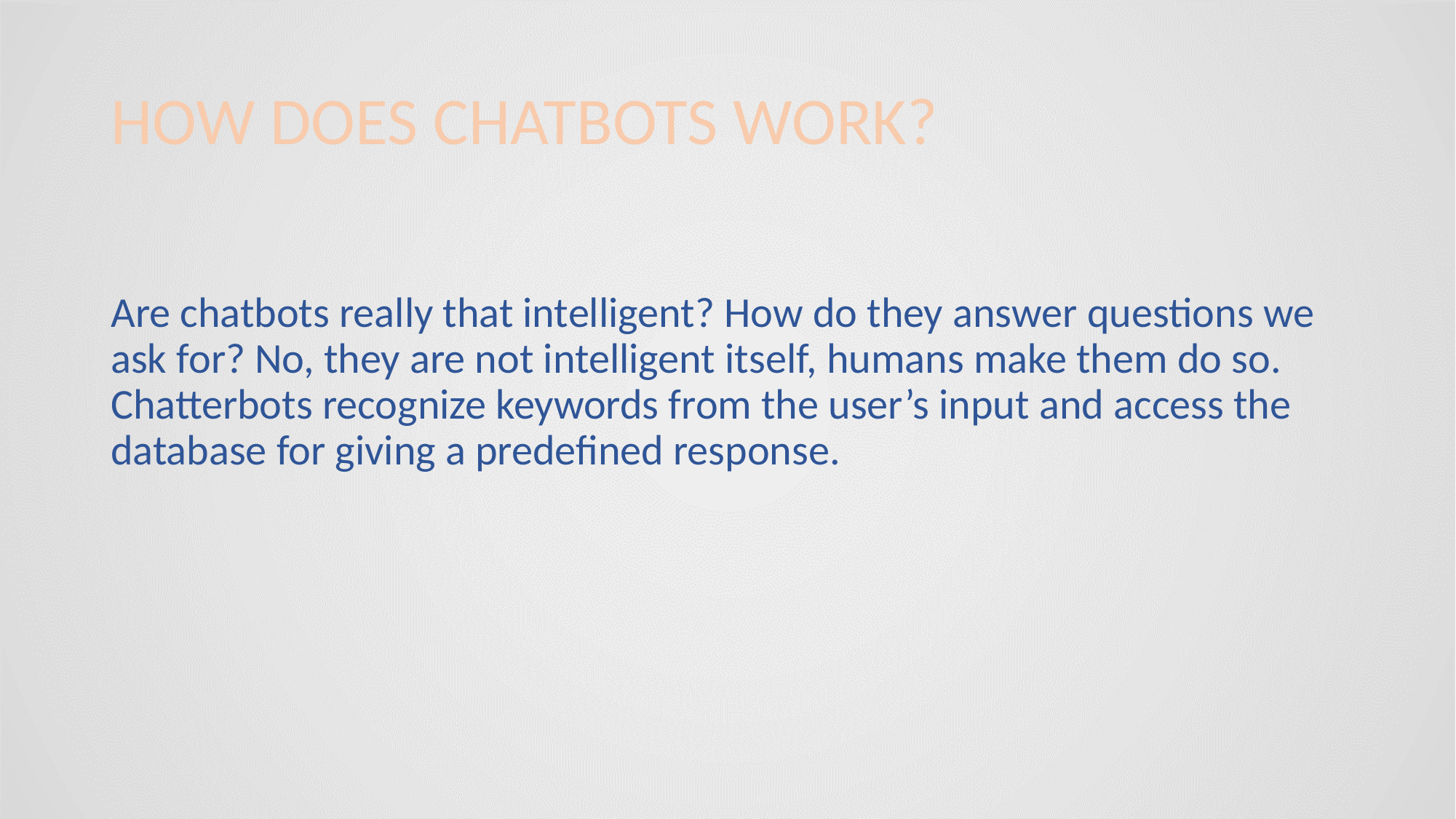

# HOW DOES CHATBOTS WORK?
Are chatbots really that intelligent? How do they answer questions we ask for? No, they are not intelligent itself, humans make them do so. Chatterbots recognize keywords from the user’s input and access the database for giving a predefined response.